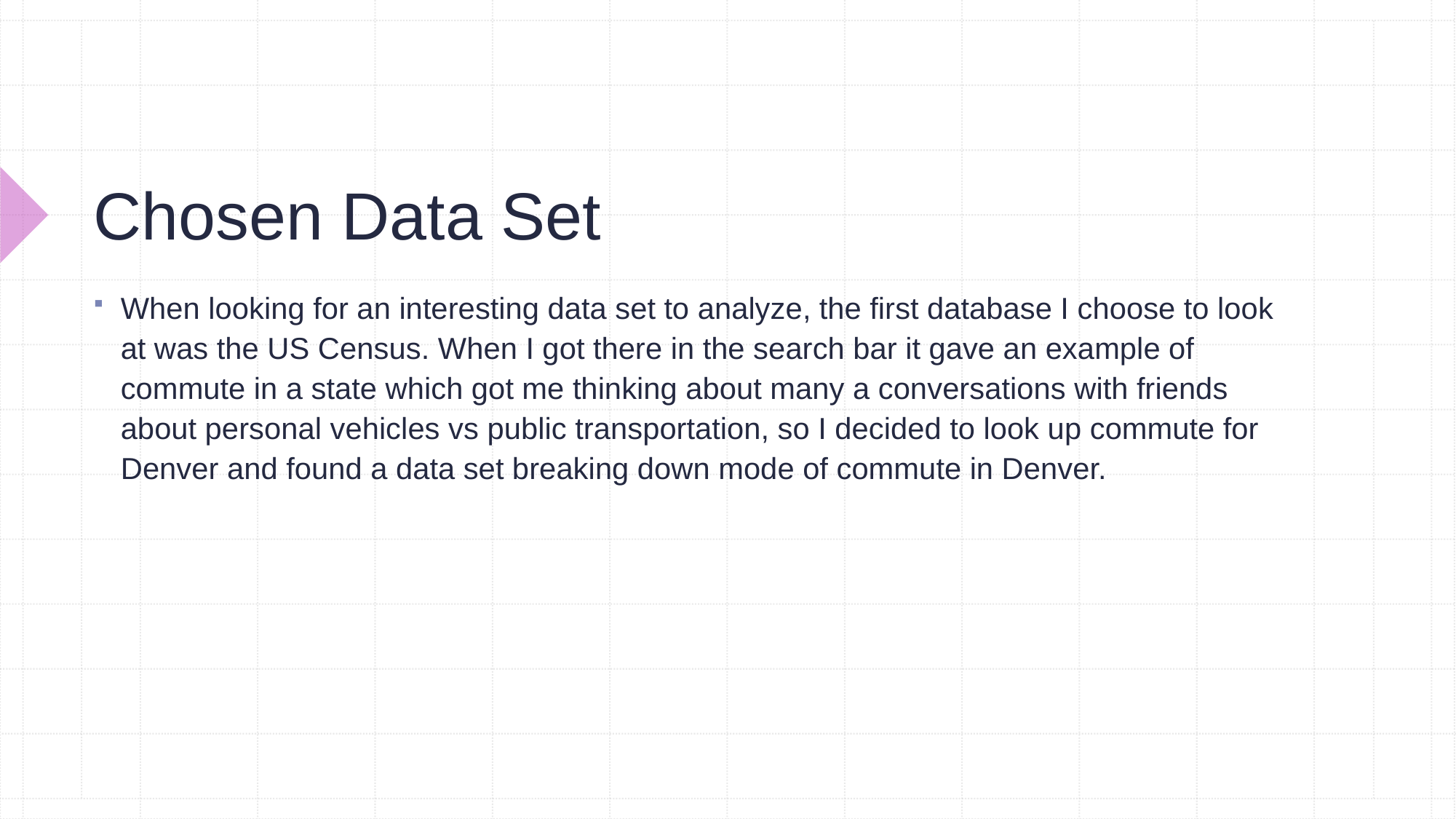

# Chosen Data Set
When looking for an interesting data set to analyze, the first database I choose to look at was the US Census. When I got there in the search bar it gave an example of commute in a state which got me thinking about many a conversations with friends about personal vehicles vs public transportation, so I decided to look up commute for Denver and found a data set breaking down mode of commute in Denver.